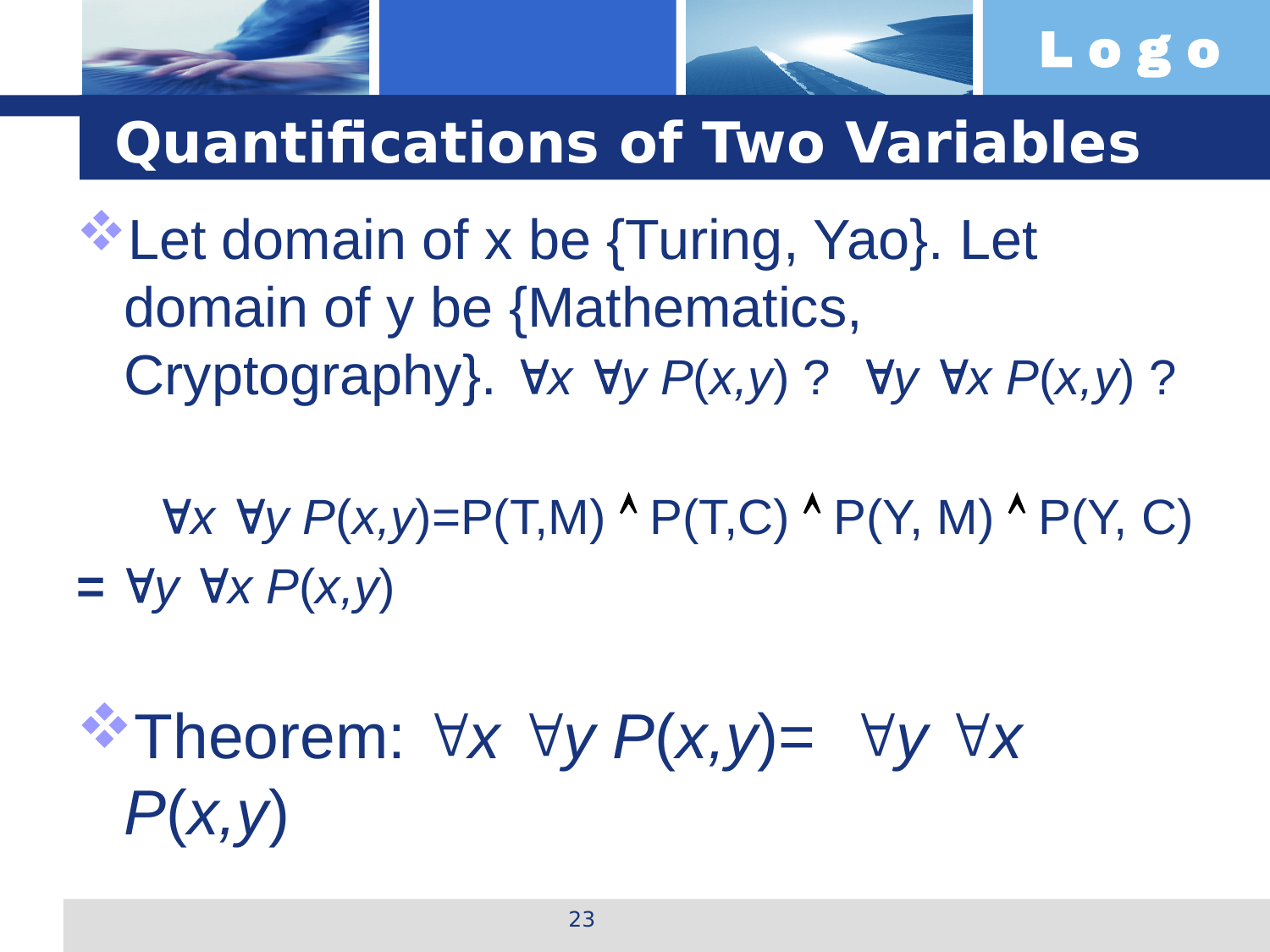

# Quantifications of Two Variables
Let domain of x be {Turing, Yao}. Let domain of y be {Mathematics, Cryptography}. ∀x ∀y P(x,y) ?  ∀y ∀x P(x,y) ?

 ∀x ∀y P(x,y)=P(T,M) ∧ P(T,C) ∧ P(Y, M) ∧ P(Y, C)
= ∀y ∀x P(x,y)

Theorem: ∀x ∀y P(x,y)=  ∀y ∀x P(x,y)

23